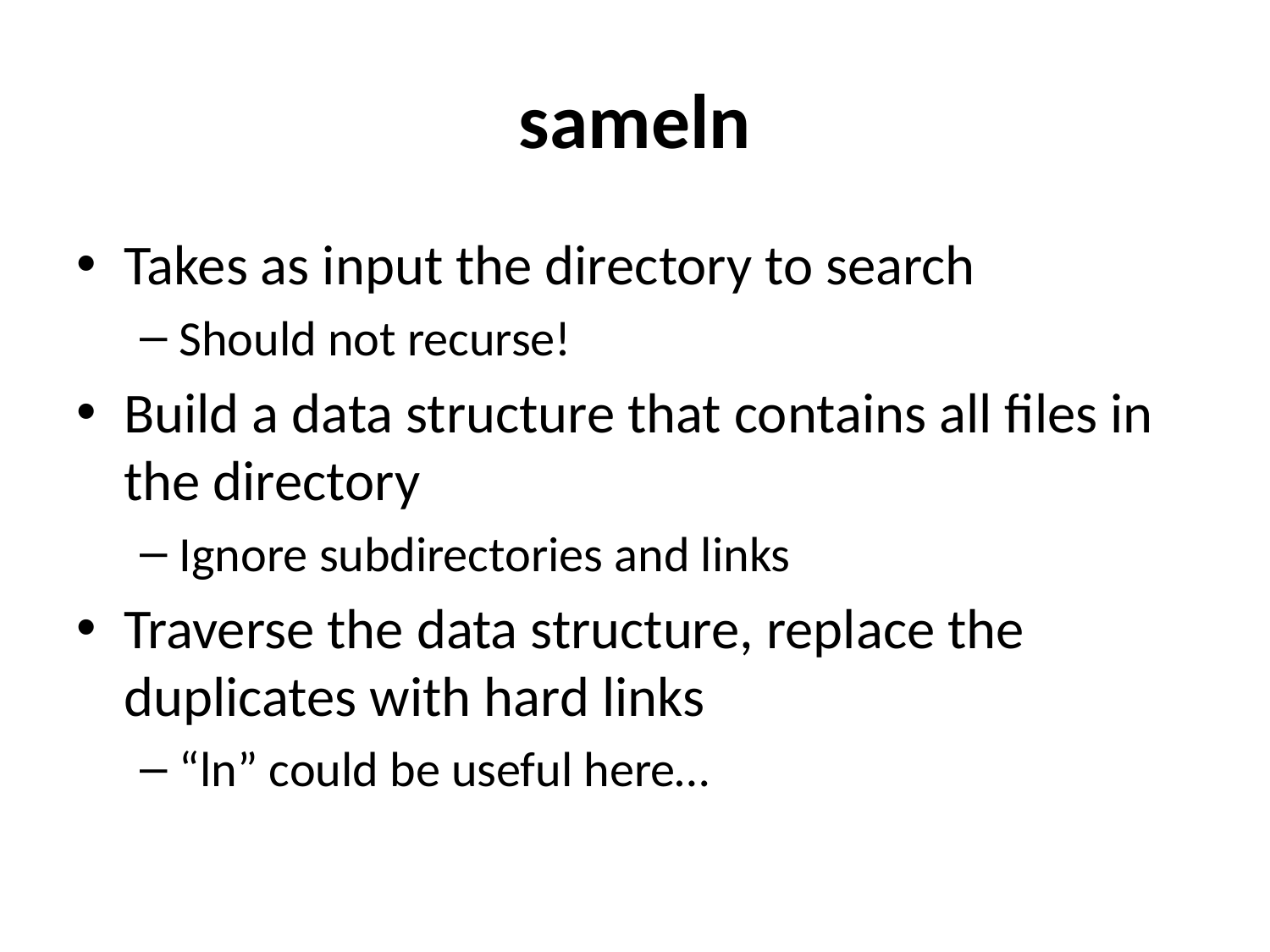

# sameln
Takes as input the directory to search
Should not recurse!
Build a data structure that contains all files in the directory
Ignore subdirectories and links
Traverse the data structure, replace the duplicates with hard links
“ln” could be useful here…